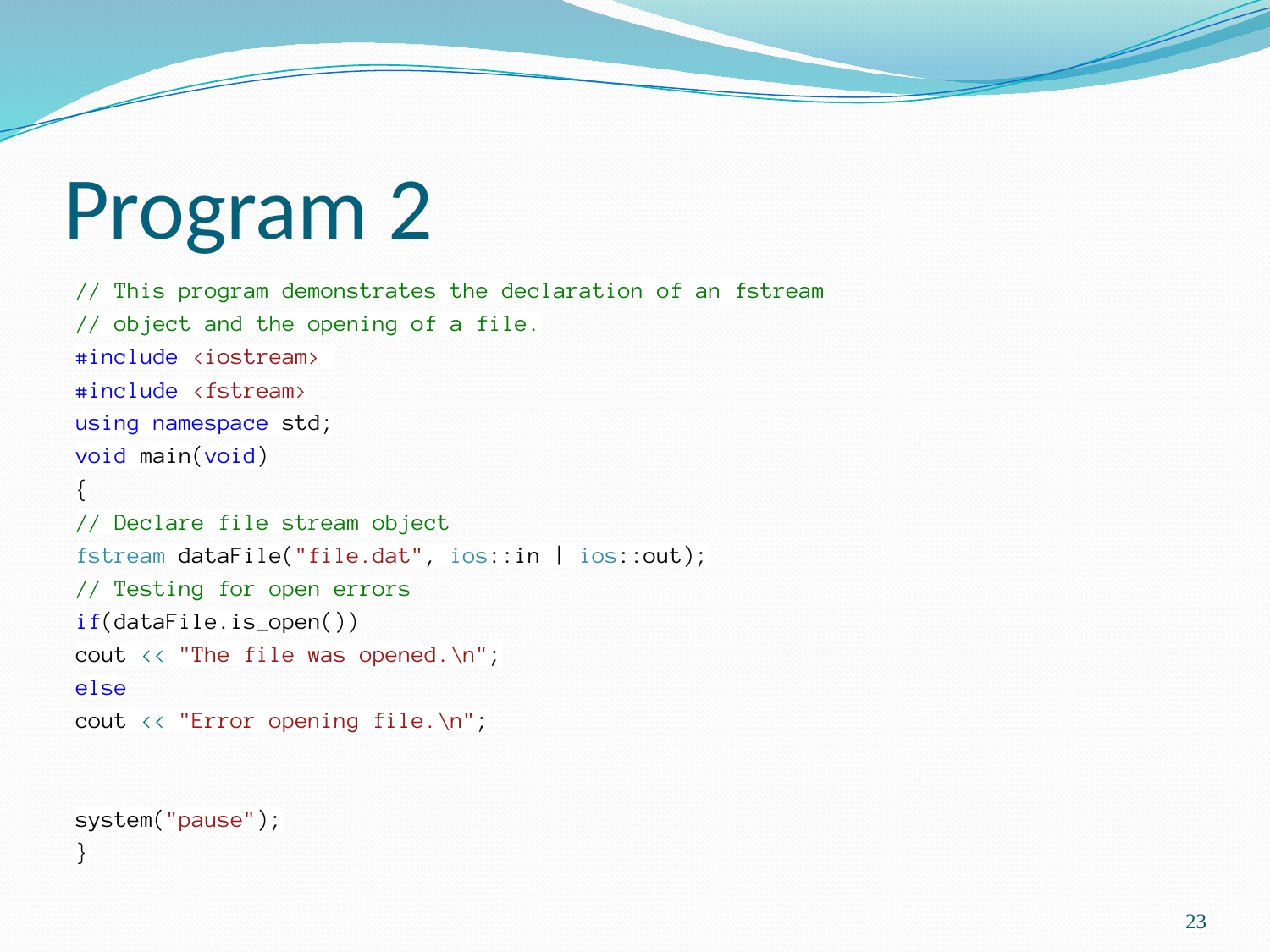

# Program 2
// This program demonstrates the declaration of an fstream
// object and the opening of a file.
#include <iostream>
#include <fstream>
using namespace std;
void main(void)
{
// Declare file stream object
fstream dataFile("file.dat", ios::in | ios::out);
// Testing for open errors
if(dataFile.is_open())
cout << "The file was opened.\n";
else
cout << "Error opening file.\n";

system("pause");
}
23